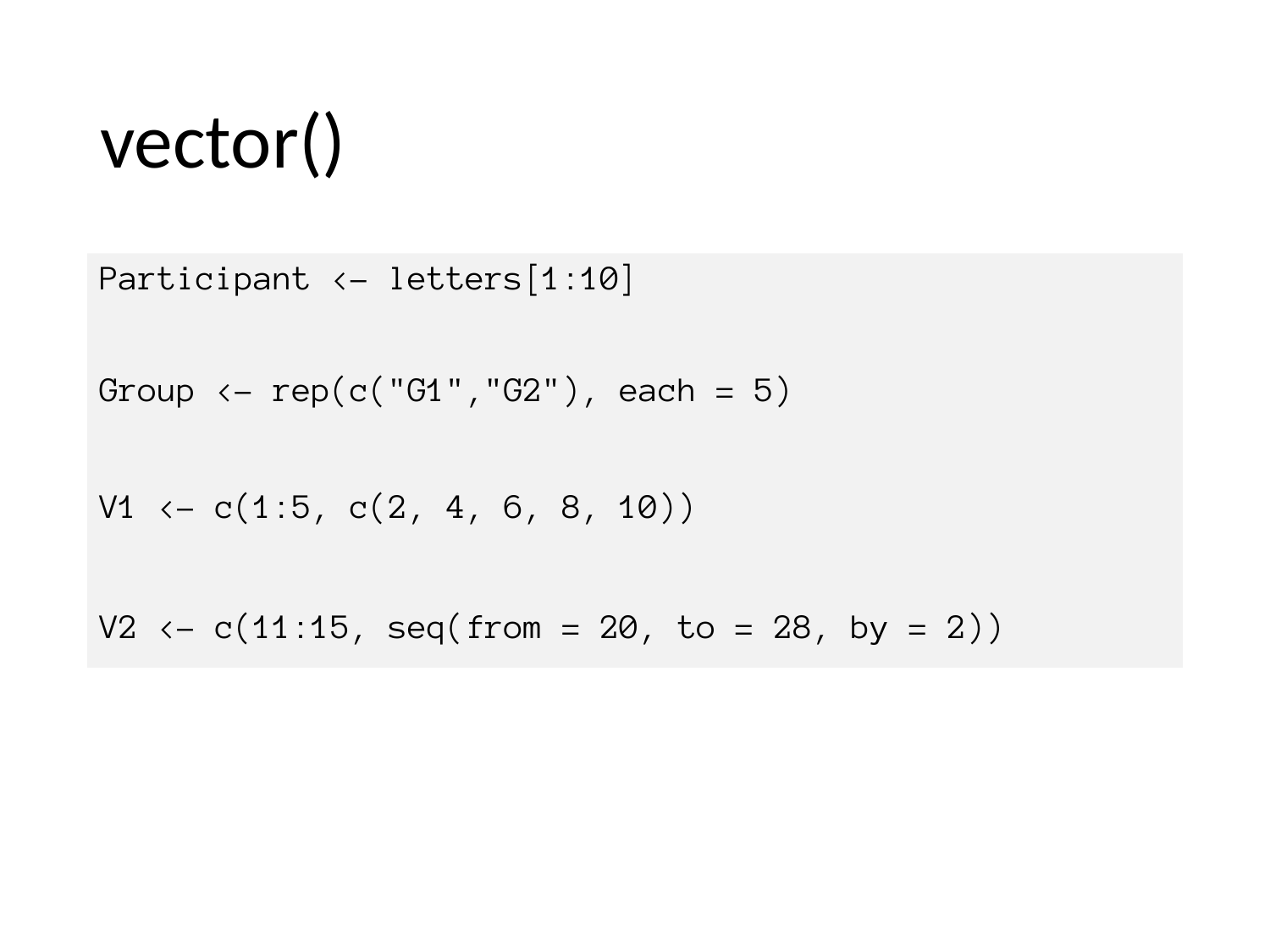

# vector()
Participant <- letters[1:10]

Group <- rep(c("G1","G2"), each = 5)

V1 <- c(1:5, c(2, 4, 6, 8, 10))

V2 <- c(11:15, seq(from = 20, to = 28, by = 2))